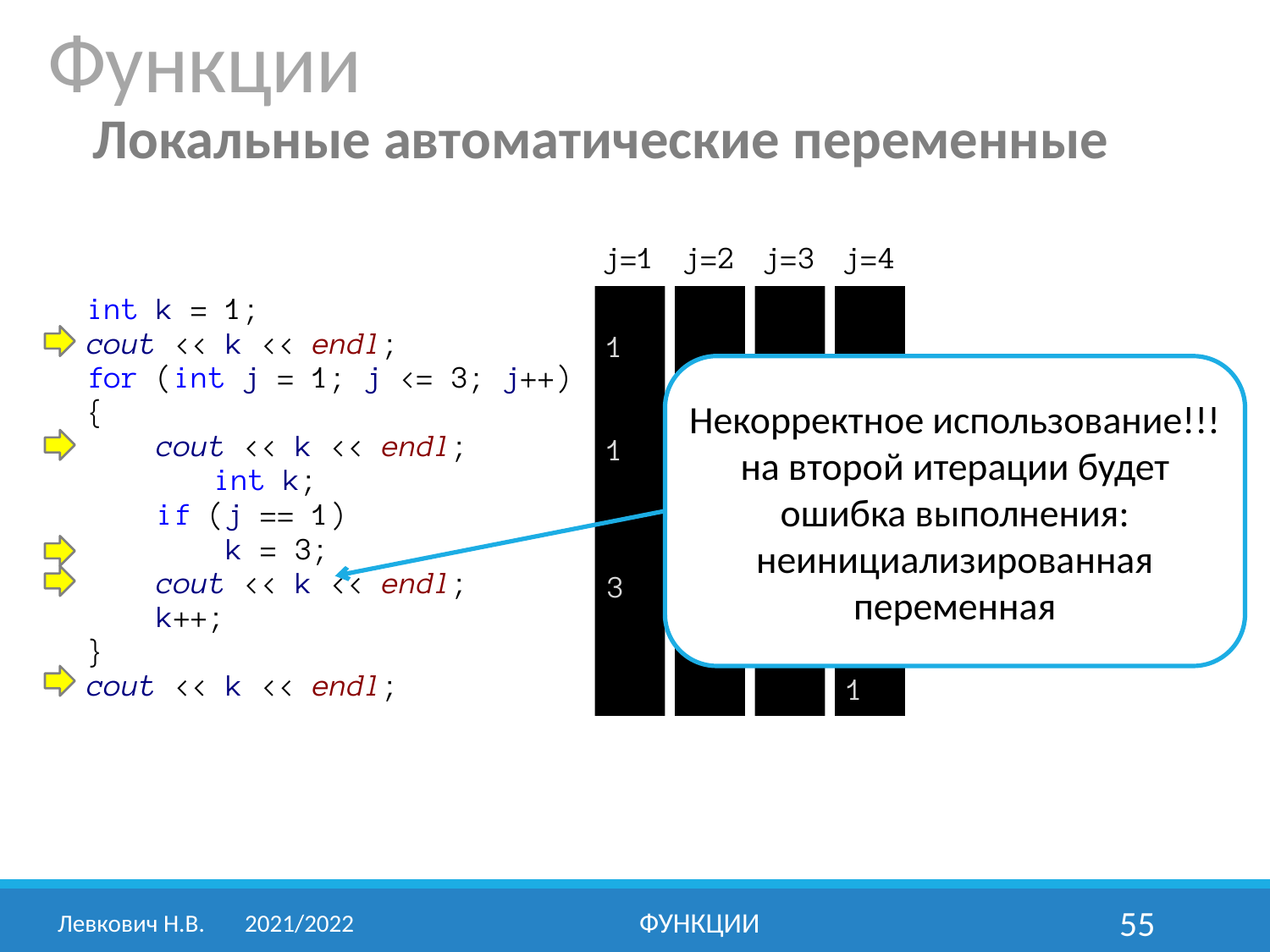

Функции
Локальные автоматические переменные
j=1
j=2
j=3
j=4
int k = 1;
cout << k << endl;
for (int j = 1; j <= 3; j++)
{
    cout << k << endl;
	int k;
    if (j == 1)
        k = 3;
    cout << k << endl;
    k++;
}
cout << k << endl;

1

1

3

1

4

1

5

1

Некорректное использование!!!
на второй итерации будет
ошибка выполнения: неинициализированная переменная

Левкович Н.В.	2021/2022
Функции
55